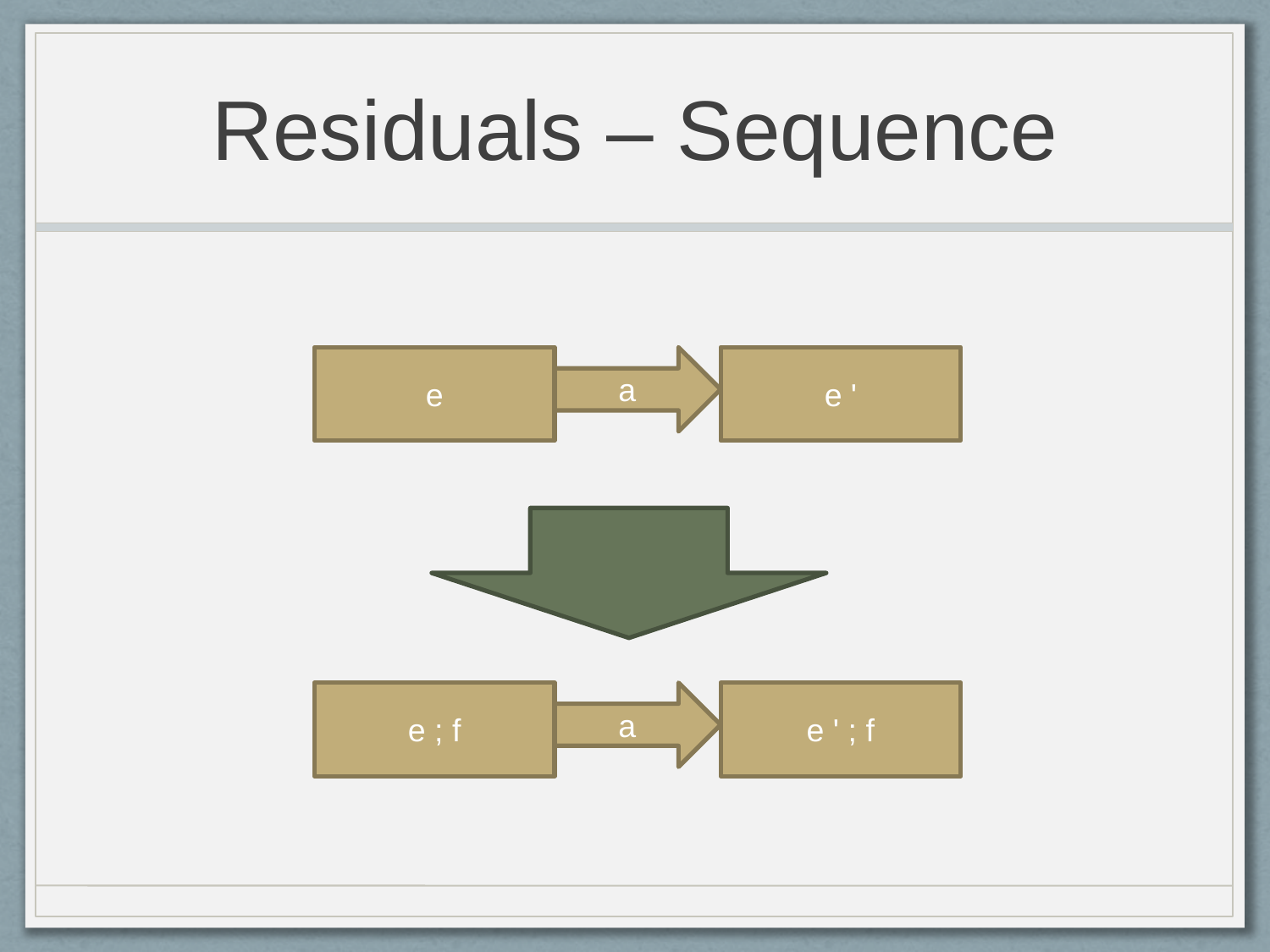

# Residuals – Sequence
e
e '
a

e ; f
e ' ; f
a